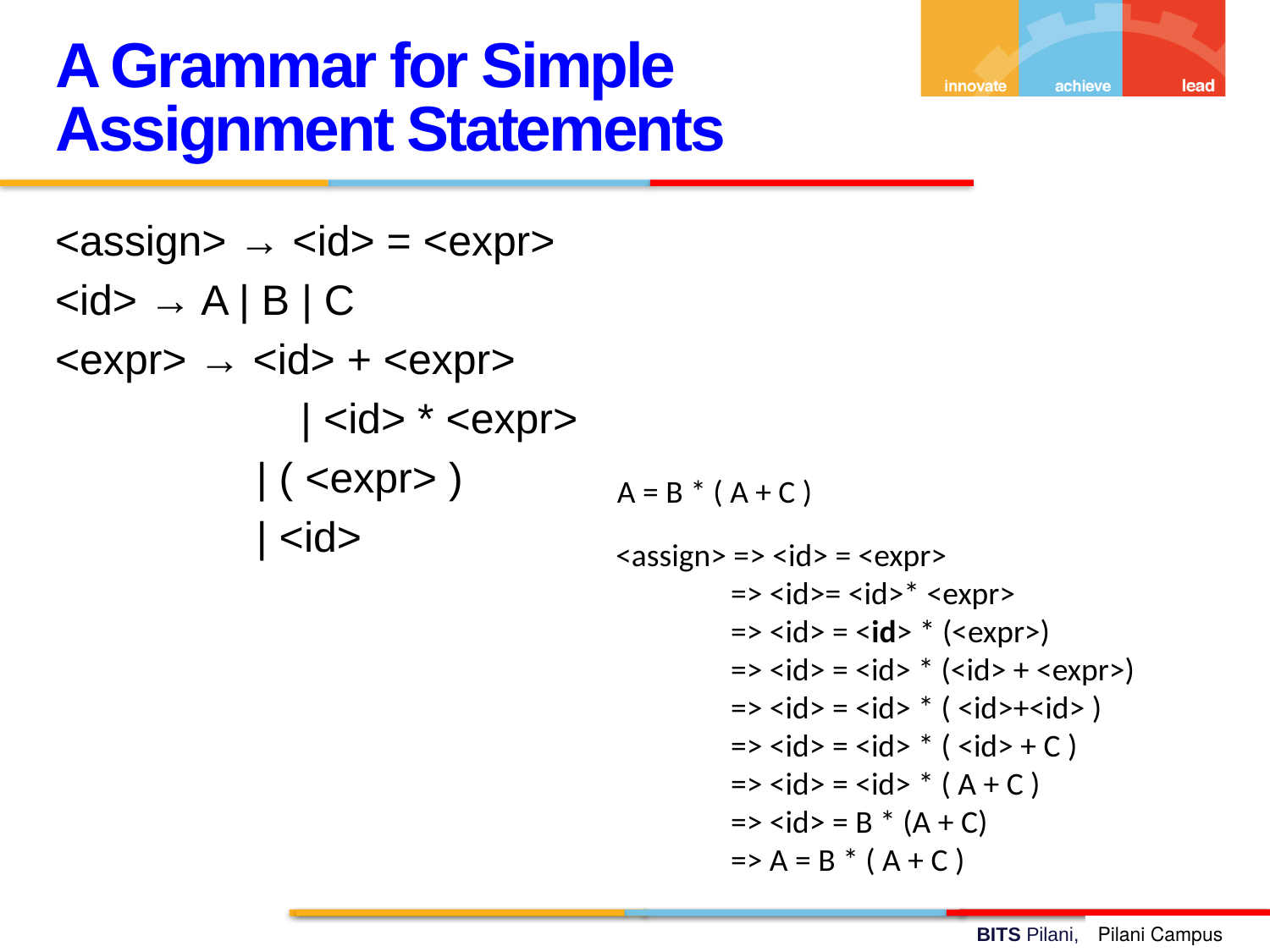

A Grammar for Simple Assignment Statements
<assign> → <id> = <expr>
<id> → A | B | C
<expr> → <id> + <expr>
		      | <id> * <expr>
                 | ( <expr> )
                 | <id>
A = B * ( A + C )
<assign> => <id> = <expr>
                => <id>= <id>* <expr>
                => <id> = <id> * (<expr>)
                => <id> = <id> * (<id> + <expr>)
                => <id> = <id> * ( <id>+<id> )
                => <id> = <id> * ( <id> + C )
                => <id> = <id> * ( A + C )
                => <id> = B * (A + C)
                => A = B * ( A + C )
Pilani Campus